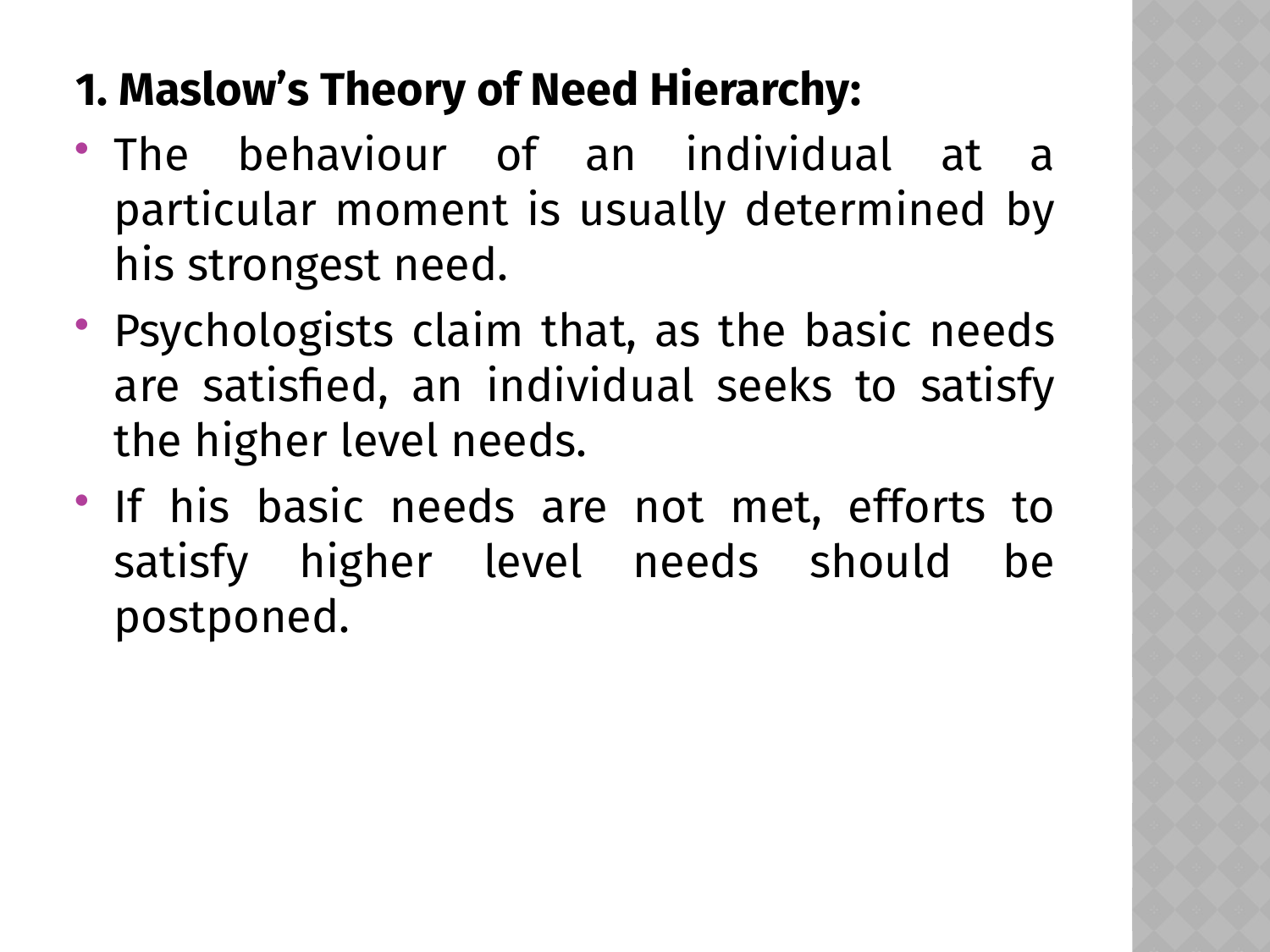

1. Maslow’s Theory of Need Hierarchy:
The behaviour of an individual at a particular moment is usually determined by his strongest need.
Psychologists claim that, as the basic needs are satisfied, an individual seeks to satisfy the higher level needs.
If his basic needs are not met, efforts to satisfy higher level needs should be postponed.